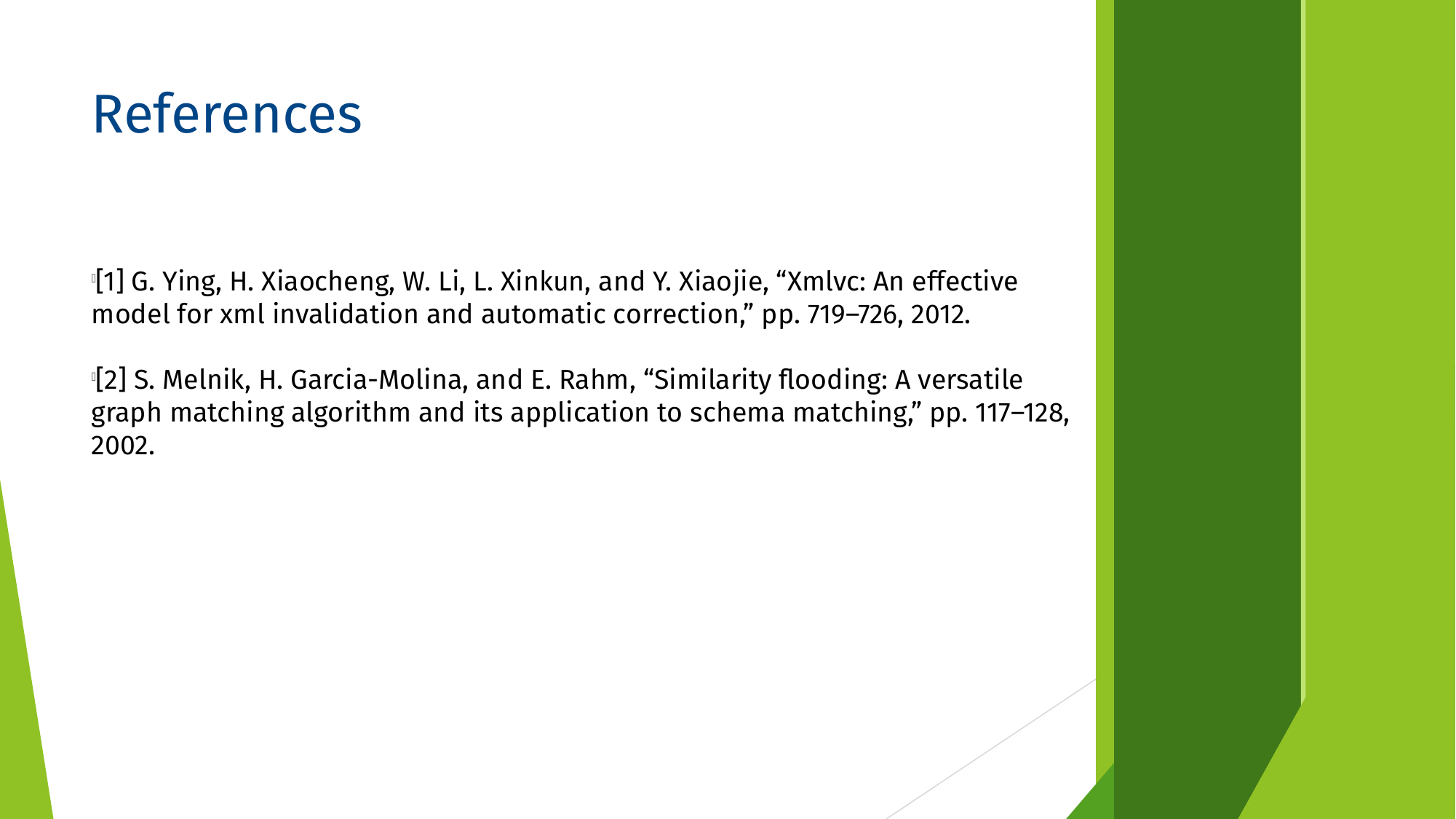

References
[1] G. Ying, H. Xiaocheng, W. Li, L. Xinkun, and Y. Xiaojie, “Xmlvc: An effective model for xml invalidation and automatic correction,” pp. 719–726, 2012.

[2] S. Melnik, H. Garcia-Molina, and E. Rahm, “Similarity flooding: A versatile graph matching algorithm and its application to schema matching,” pp. 117–128, 2002.